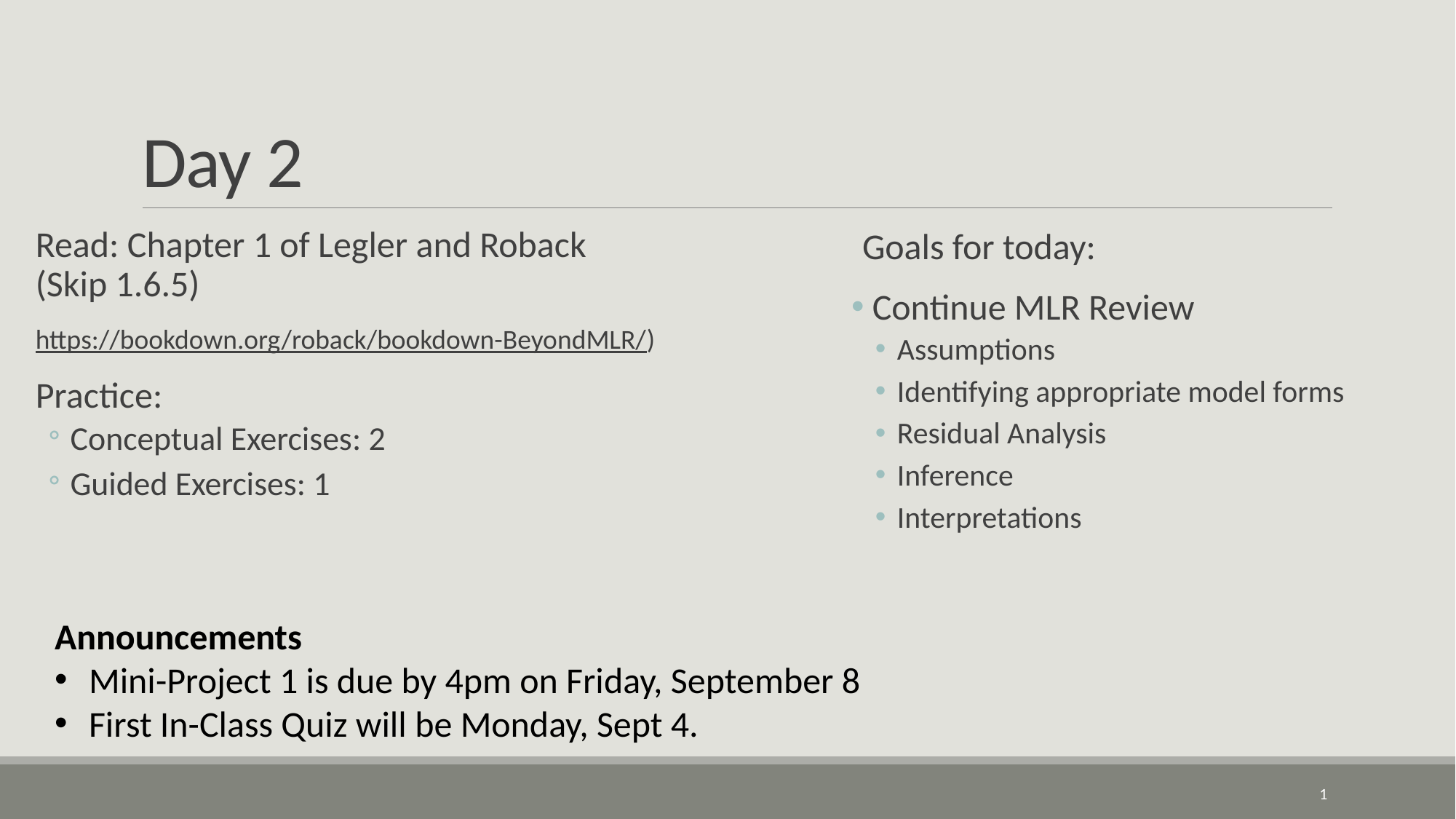

# Day 2
Read: Chapter 1 of Legler and Roback
(Skip 1.6.5)
https://bookdown.org/roback/bookdown-BeyondMLR/)
Practice:
Conceptual Exercises: 2
Guided Exercises: 1
Goals for today:
 Continue MLR Review
Assumptions
Identifying appropriate model forms
Residual Analysis
Inference
Interpretations
Announcements
Mini-Project 1 is due by 4pm on Friday, September 8
First In-Class Quiz will be Monday, Sept 4.
1